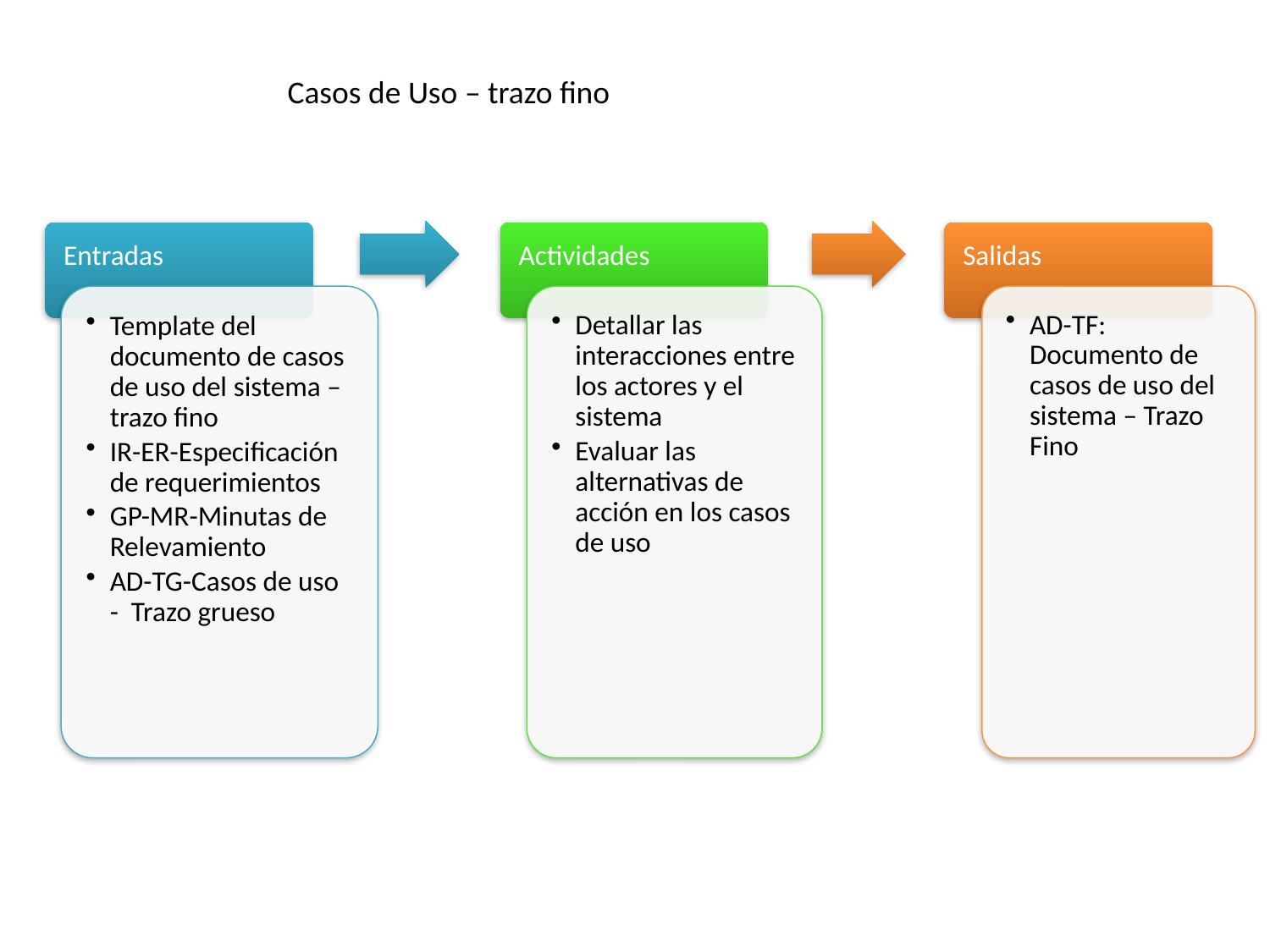

Casos de Uso – trazo fino

Entradas
Template del documento de casos de uso del sistema – trazo fino
IR-ER-Especificación de requerimientos
GP-MR-Minutas de Relevamiento
AD-TG-Casos de uso -  Trazo grueso

Actividades
Detallar las interacciones entre los actores y el sistema
Evaluar las alternativas de acción en los casos de uso

Salidas
AD-TF: Documento de casos de uso del sistema – Trazo Fino